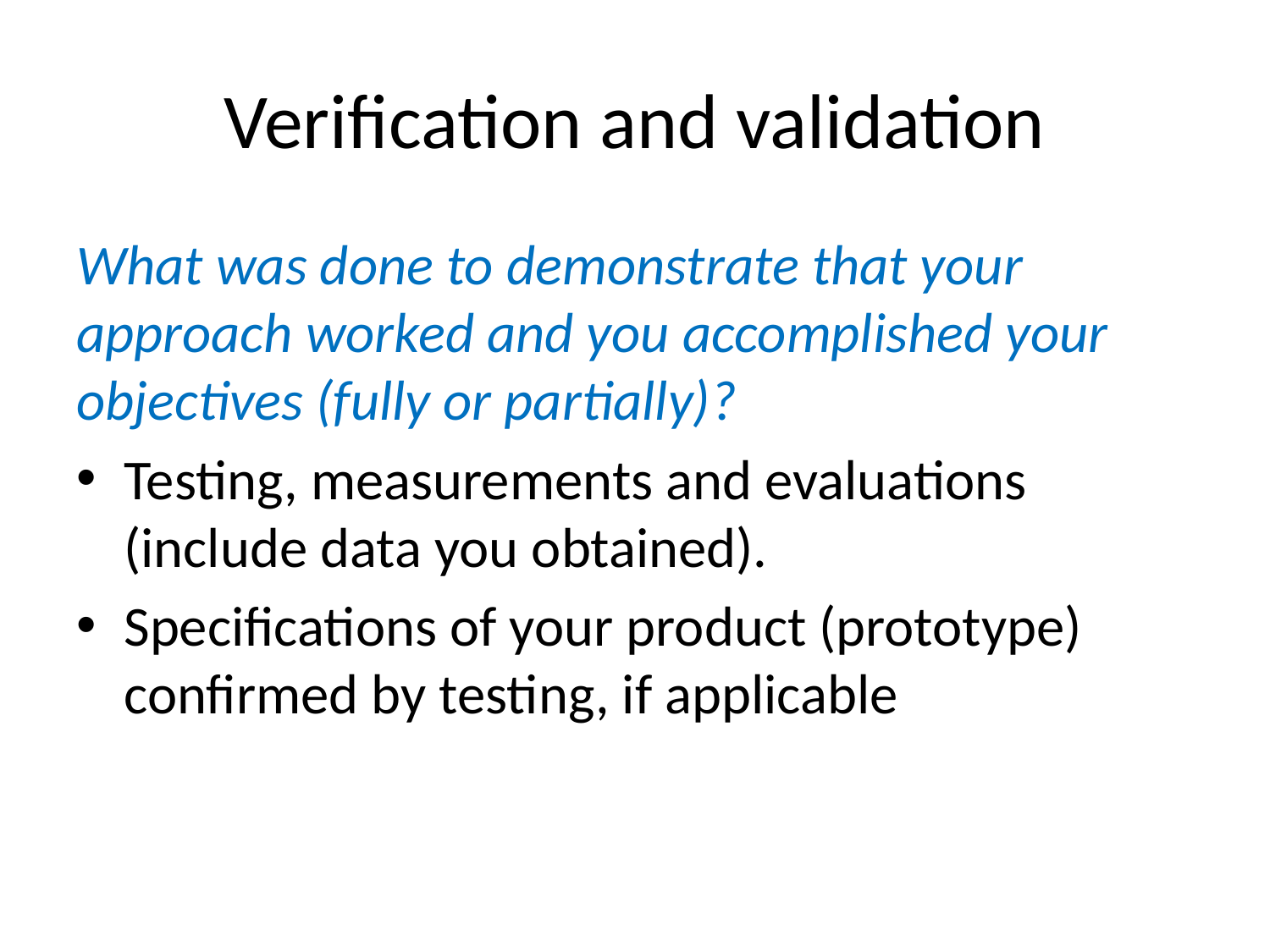

# Verification and validation
What was done to demonstrate that your approach worked and you accomplished your objectives (fully or partially)?
Testing, measurements and evaluations (include data you obtained).
Specifications of your product (prototype) confirmed by testing, if applicable